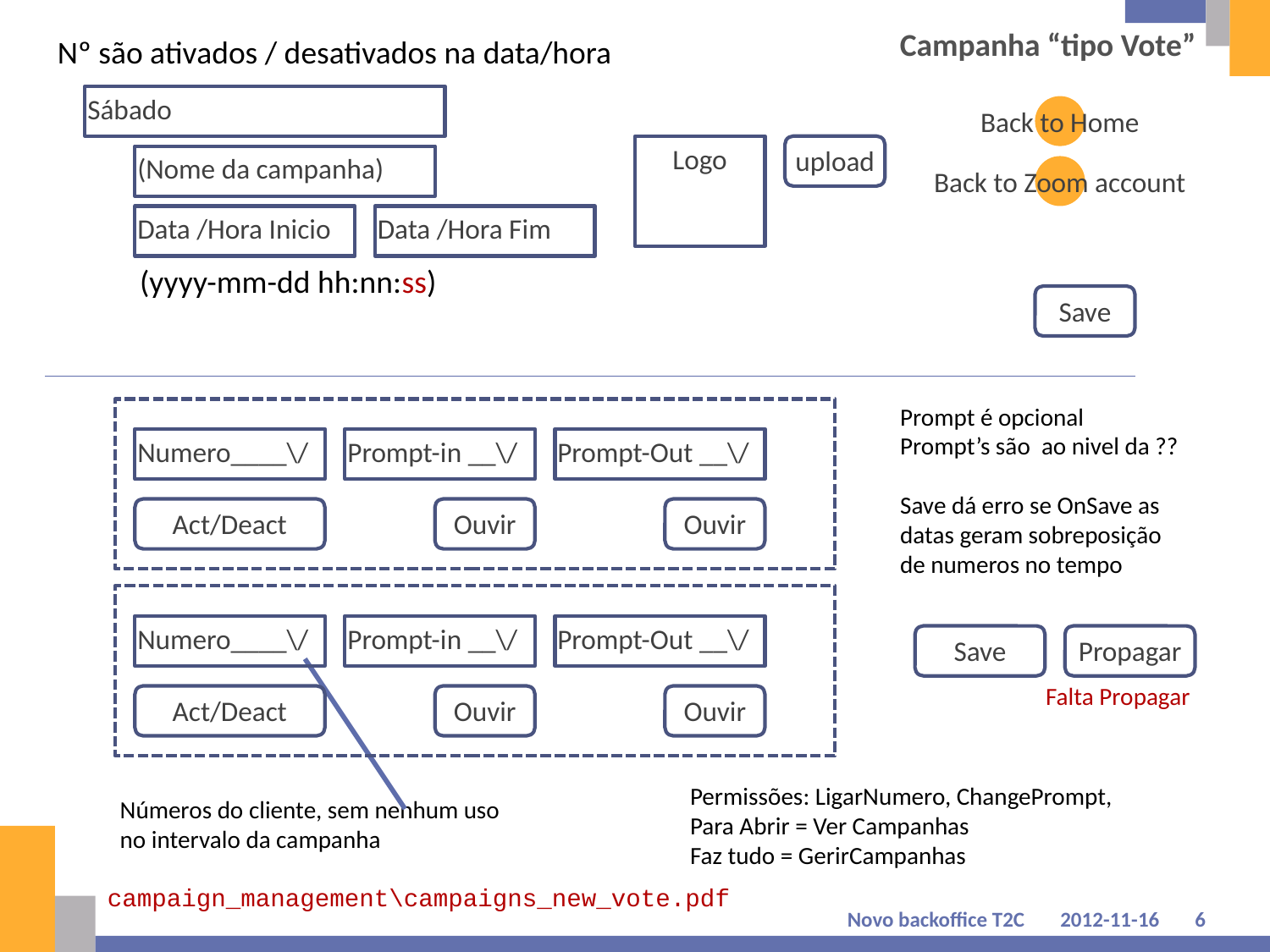

# Campanha “tipo Vote”
Nº são ativados / desativados na data/hora
Sábado
Back to Home
Logo
upload
(Nome da campanha)
Back to Zoom account
Data /Hora Inicio
Data /Hora Fim
(yyyy-mm-dd hh:nn:ss)
Save
Prompt é opcional
Prompt’s são  ao nivel da ??

Save dá erro se OnSave as datas geram sobreposição de numeros no tempo

Numero____\/
Prompt-in __\/
Prompt-Out __\/
Act/Deact
Ouvir
Ouvir

Numero____\/
Prompt-in __\/
Prompt-Out __\/
Save
Propagar
Falta Propagar
Act/Deact
Ouvir
Ouvir
Permissões: LigarNumero, ChangePrompt,
Para Abrir = Ver Campanhas
Faz tudo = GerirCampanhas
Números do cliente, sem nenhum uso no intervalo da campanha
campaign_management\campaigns_new_vote.pdf
Novo backoffice T2C
2012-11-16
6